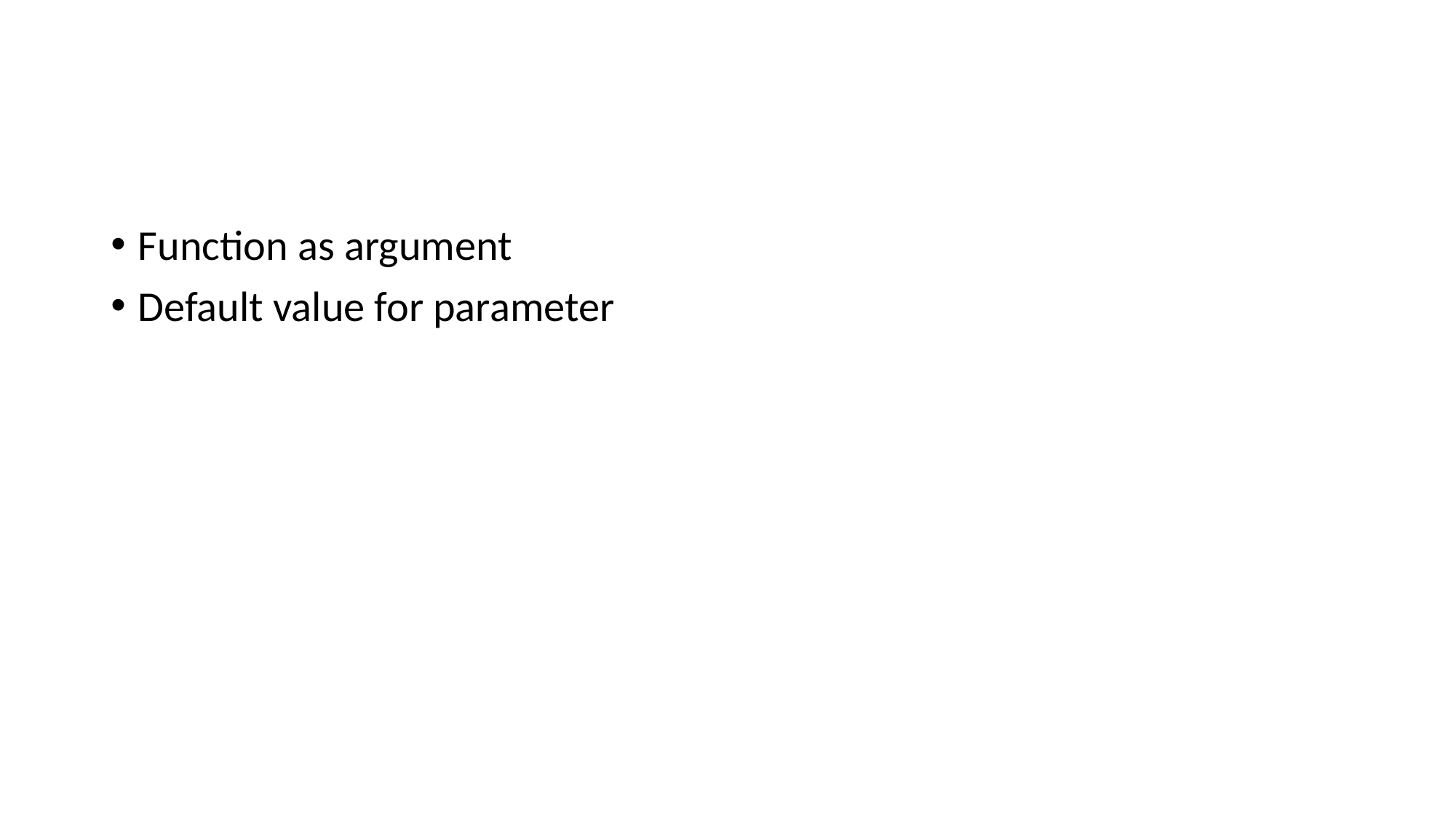

#
Function as argument
Default value for parameter